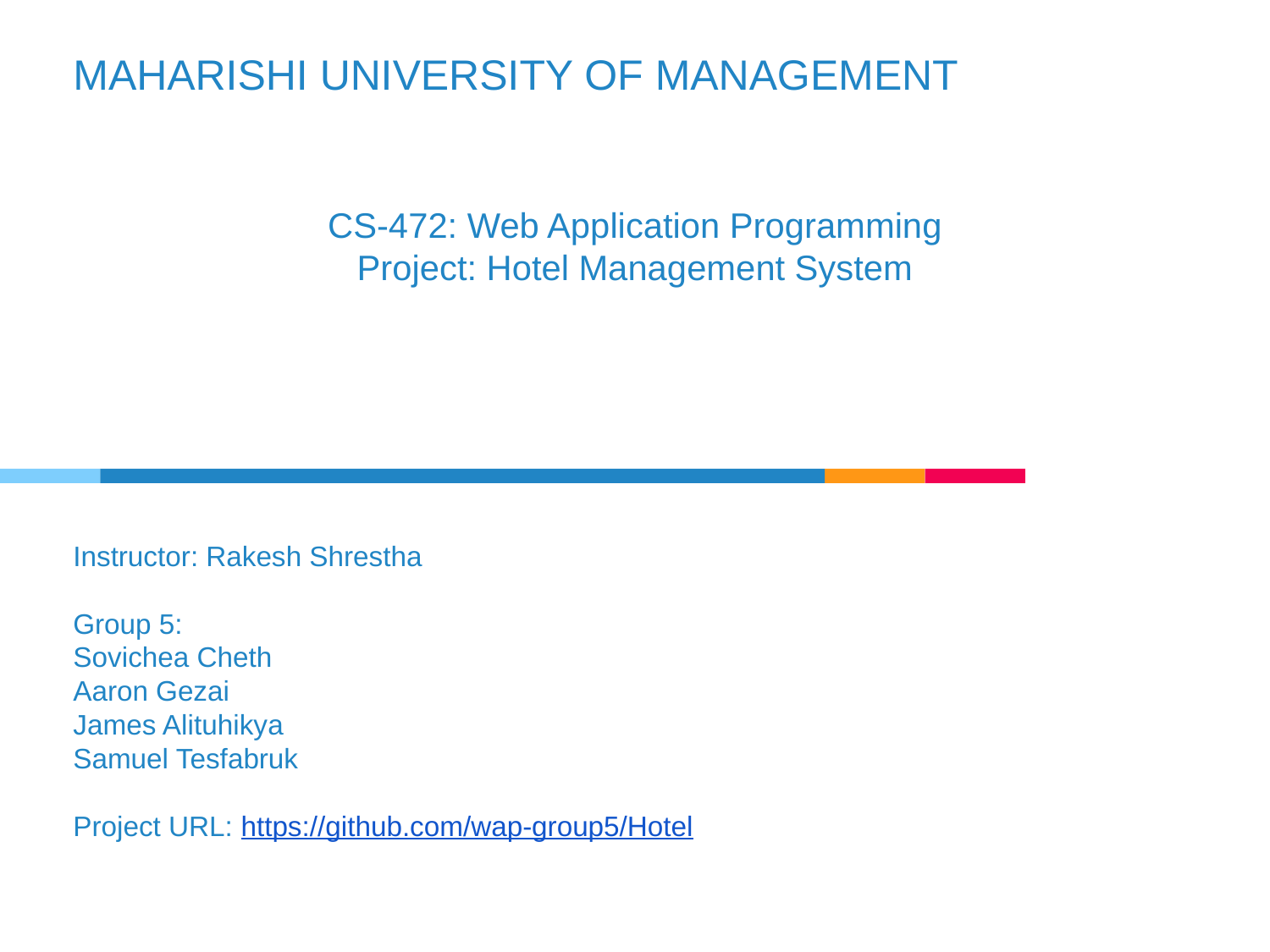

MAHARISHI UNIVERSITY OF MANAGEMENT
CS-472: Web Application Programming
Project: Hotel Management System
# Instructor: Rakesh Shrestha Group 5: Sovichea Cheth Aaron Gezai James Alituhikya Samuel Tesfabruk Project URL: https://github.com/wap-group5/Hotel